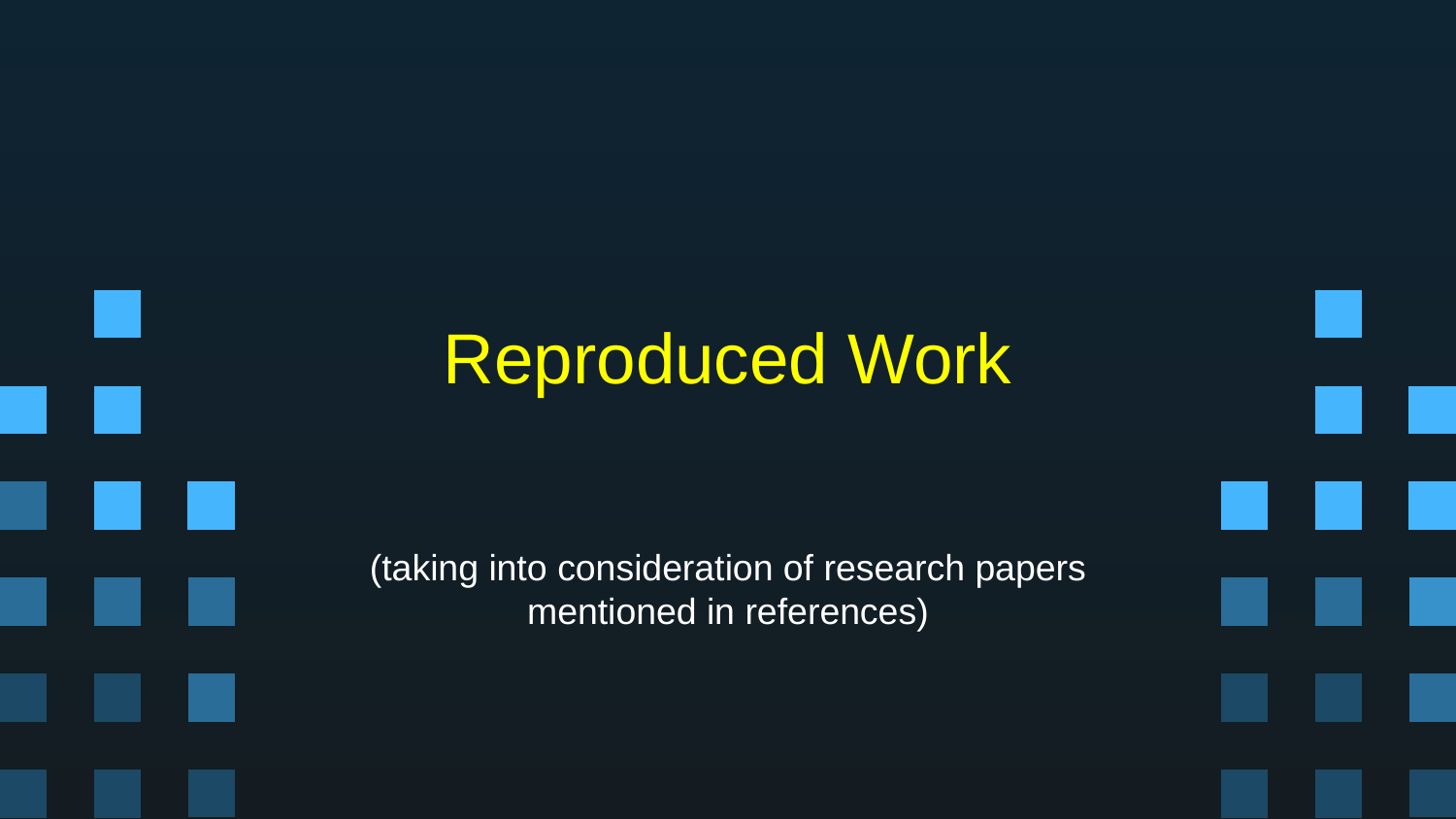

# Reproduced Work
(taking into consideration of research papers mentioned in references)